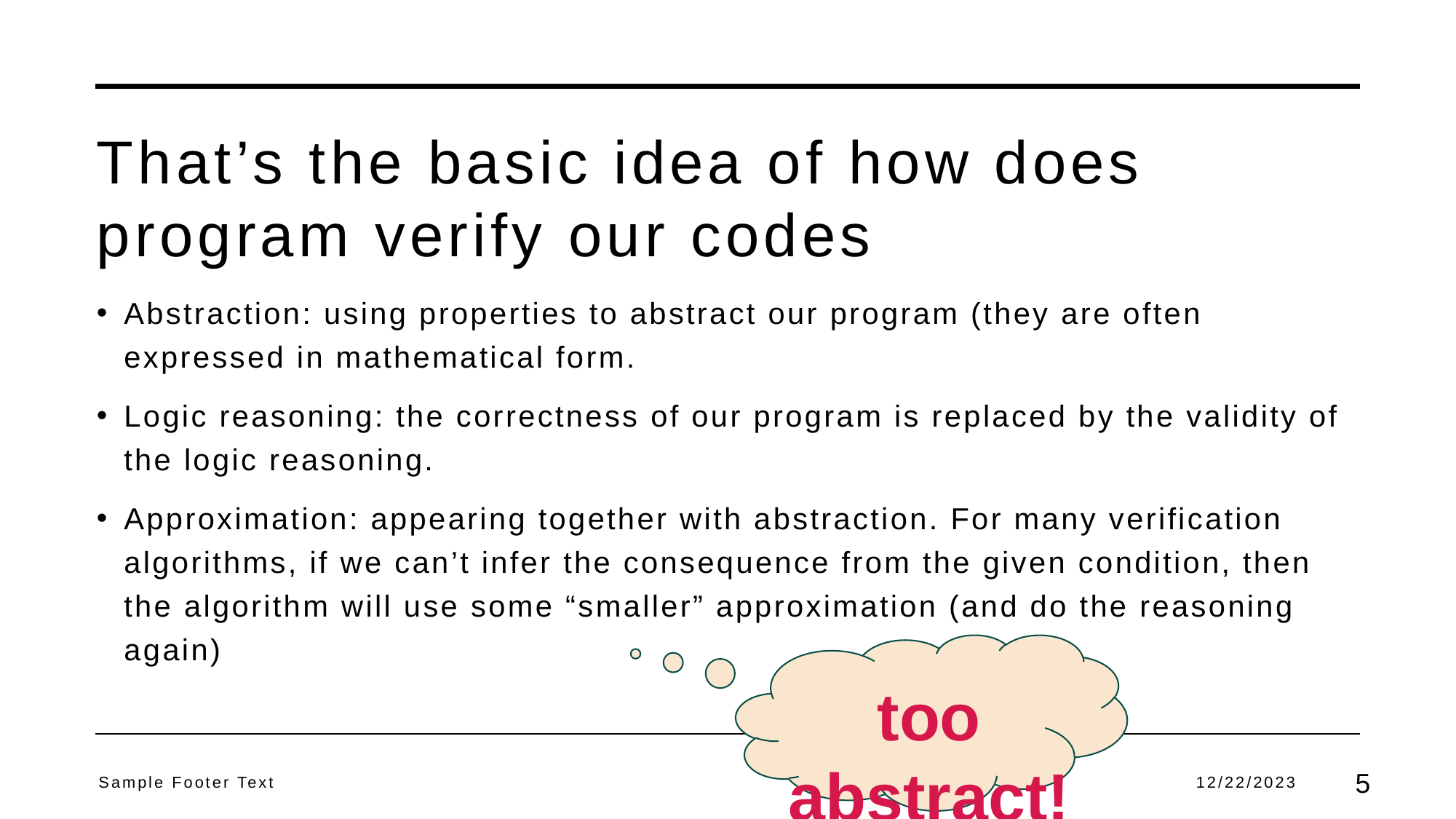

# That’s the basic idea of how does program verify our codes
Abstraction: using properties to abstract our program (they are often expressed in mathematical form.
Logic reasoning: the correctness of our program is replaced by the validity of the logic reasoning.
Approximation: appearing together with abstraction. For many verification algorithms, if we can’t infer the consequence from the given condition, then the algorithm will use some “smaller” approximation (and do the reasoning again)

too abstract!
Sample Footer Text
12/22/2023
5